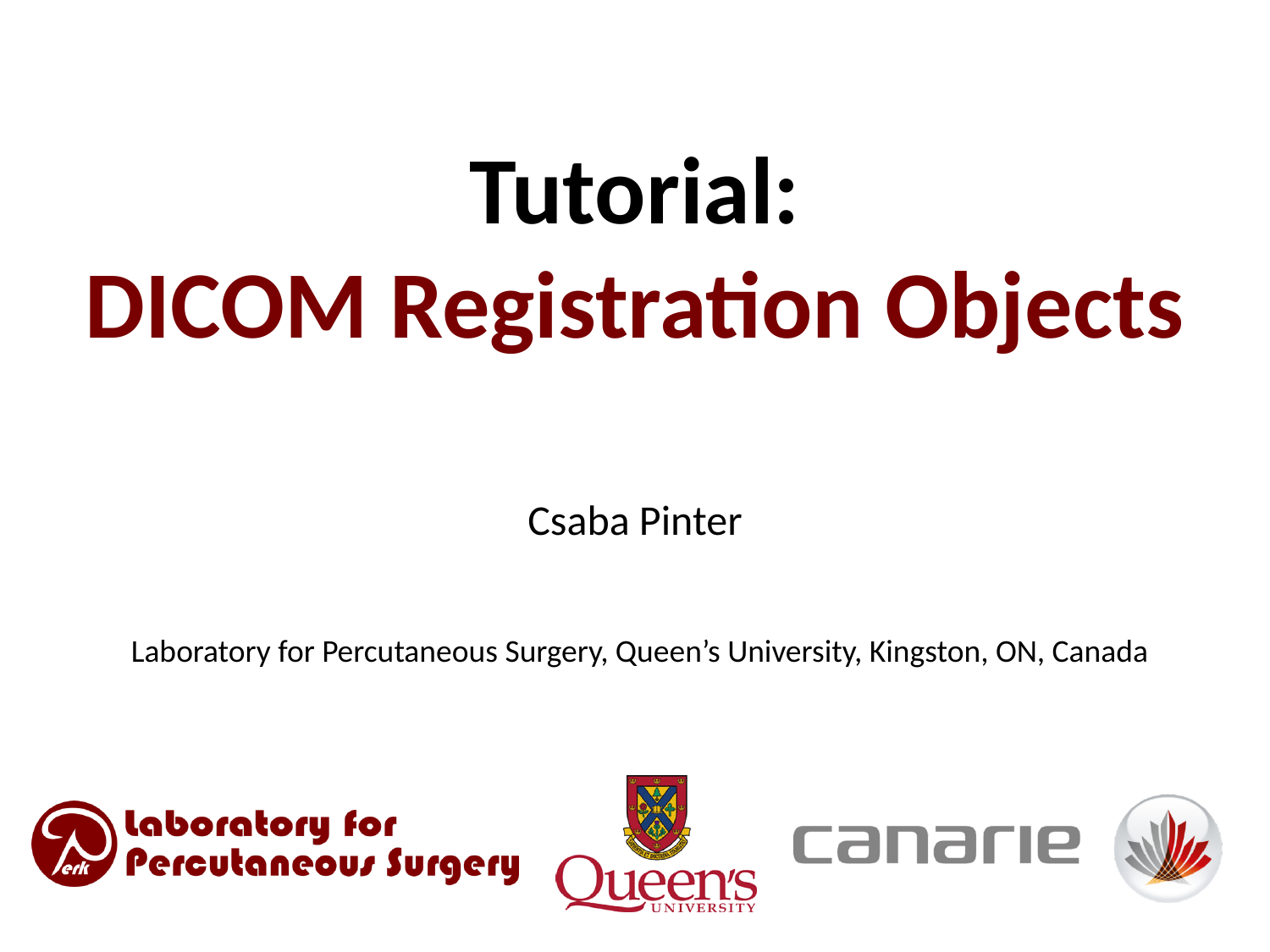

# Tutorial: DICOM Registration Objects
Csaba Pinter
Laboratory for Percutaneous Surgery, Queen’s University, Kingston, ON, Canada